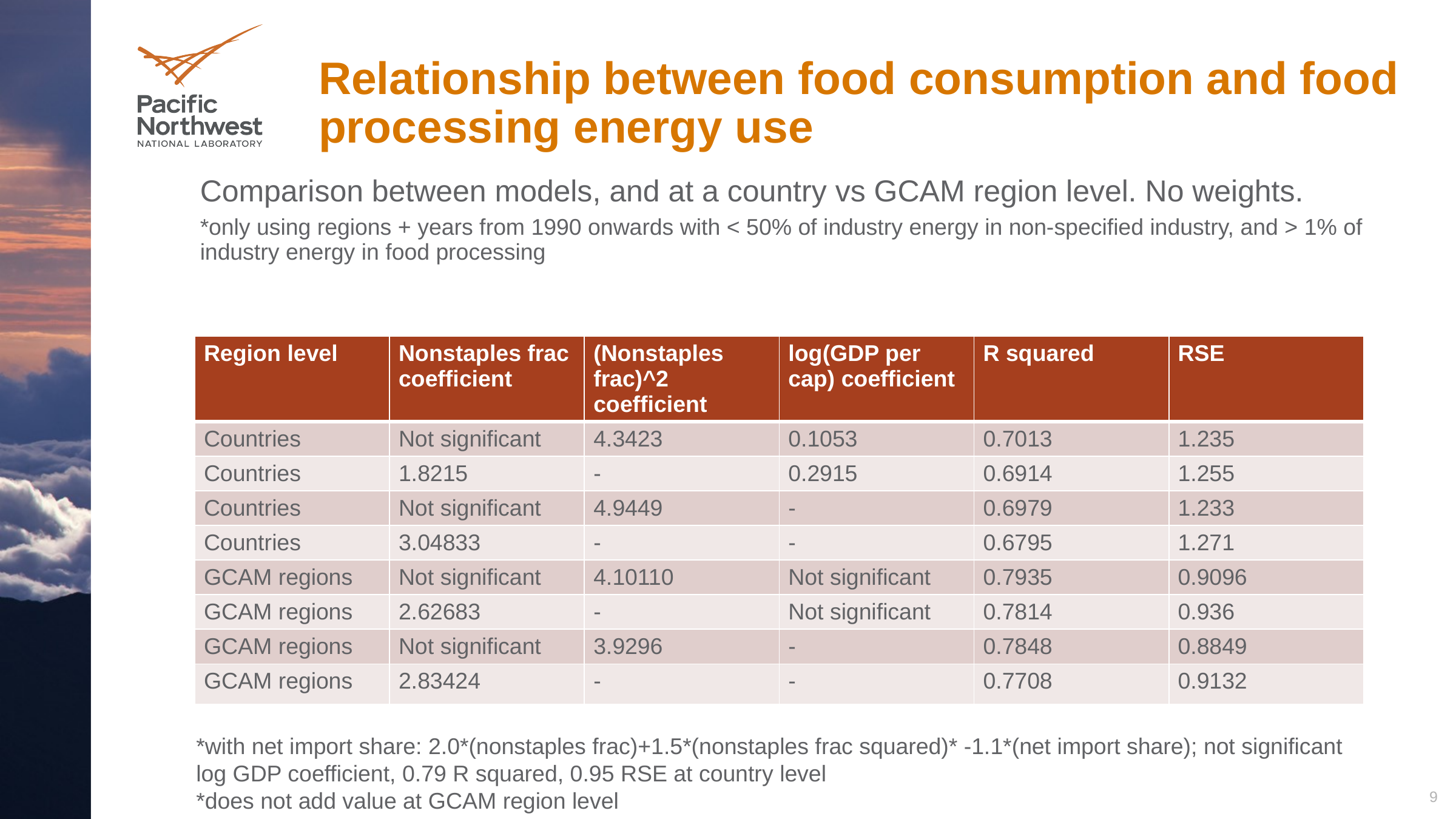

# Relationship between food consumption and food processing energy use
Comparison between models, and at a country vs GCAM region level. No weights.
*only using regions + years from 1990 onwards with < 50% of industry energy in non-specified industry, and > 1% of industry energy in food processing
| Region level | Nonstaples frac coefficient | (Nonstaples frac)^2 coefficient | log(GDP per cap) coefficient | R squared | RSE |
| --- | --- | --- | --- | --- | --- |
| Countries | Not significant | 4.3423 | 0.1053 | 0.7013 | 1.235 |
| Countries | 1.8215 | - | 0.2915 | 0.6914 | 1.255 |
| Countries | Not significant | 4.9449 | - | 0.6979 | 1.233 |
| Countries | 3.04833 | - | - | 0.6795 | 1.271 |
| GCAM regions | Not significant | 4.10110 | Not significant | 0.7935 | 0.9096 |
| GCAM regions | 2.62683 | - | Not significant | 0.7814 | 0.936 |
| GCAM regions | Not significant | 3.9296 | - | 0.7848 | 0.8849 |
| GCAM regions | 2.83424 | - | - | 0.7708 | 0.9132 |
*with net import share: 2.0*(nonstaples frac)+1.5*(nonstaples frac squared)* -1.1*(net import share); not significant log GDP coefficient, 0.79 R squared, 0.95 RSE at country level
*does not add value at GCAM region level
9